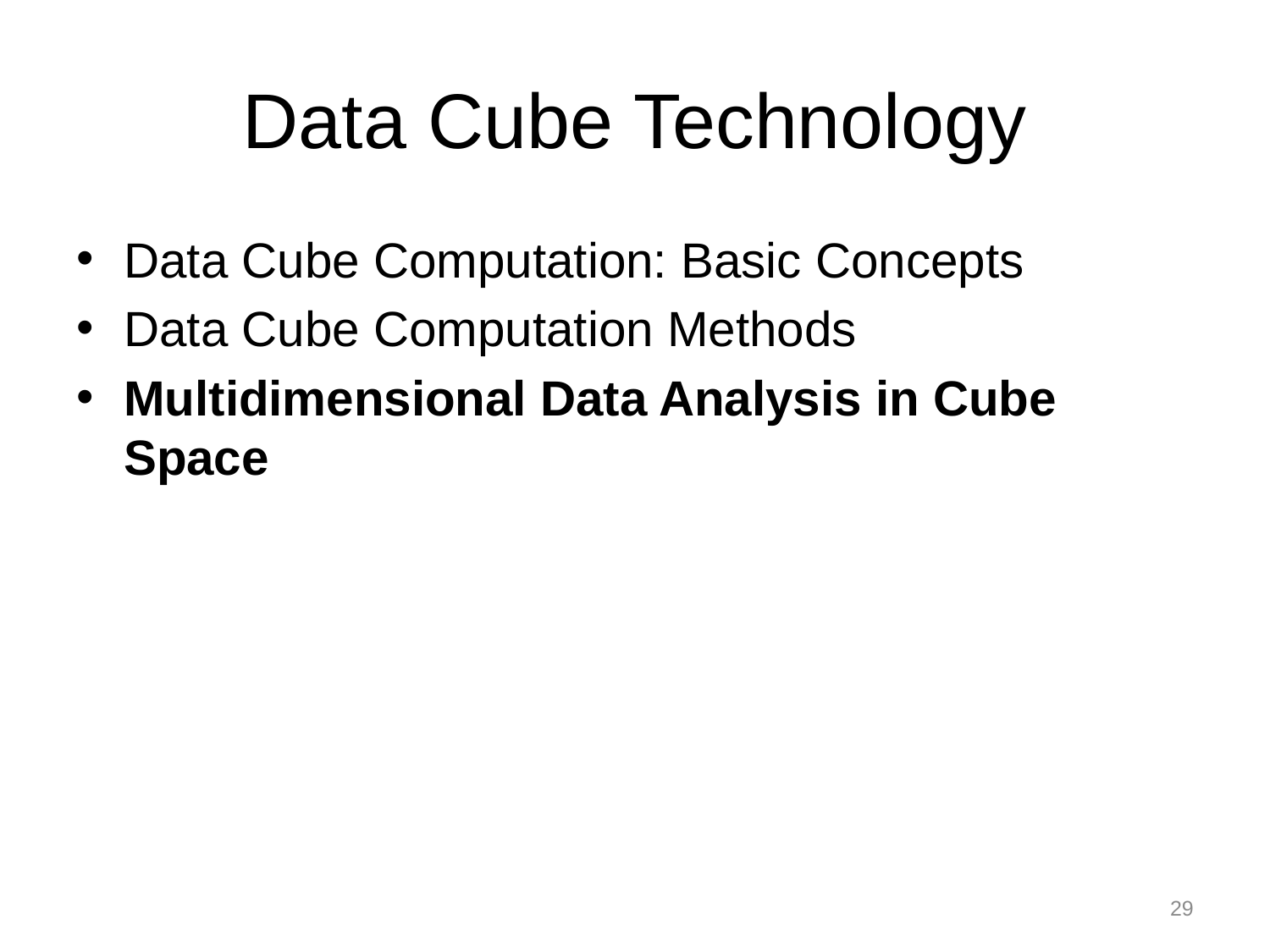

# Data Cube Technology
Data Cube Computation: Basic Concepts
Data Cube Computation Methods
Multidimensional Data Analysis in Cube Space
29